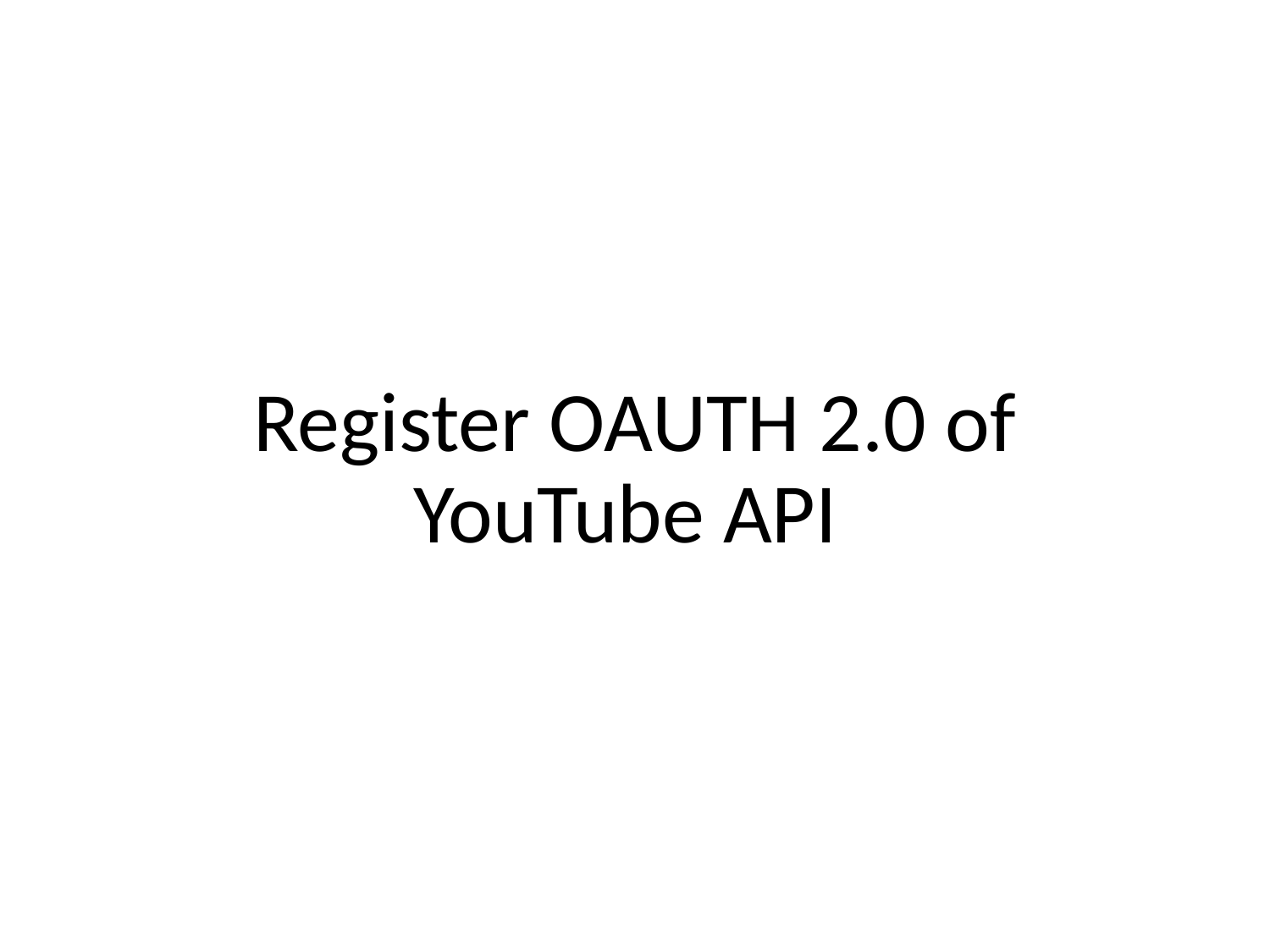

#

Register OAUTH 2.0 of YouTube API